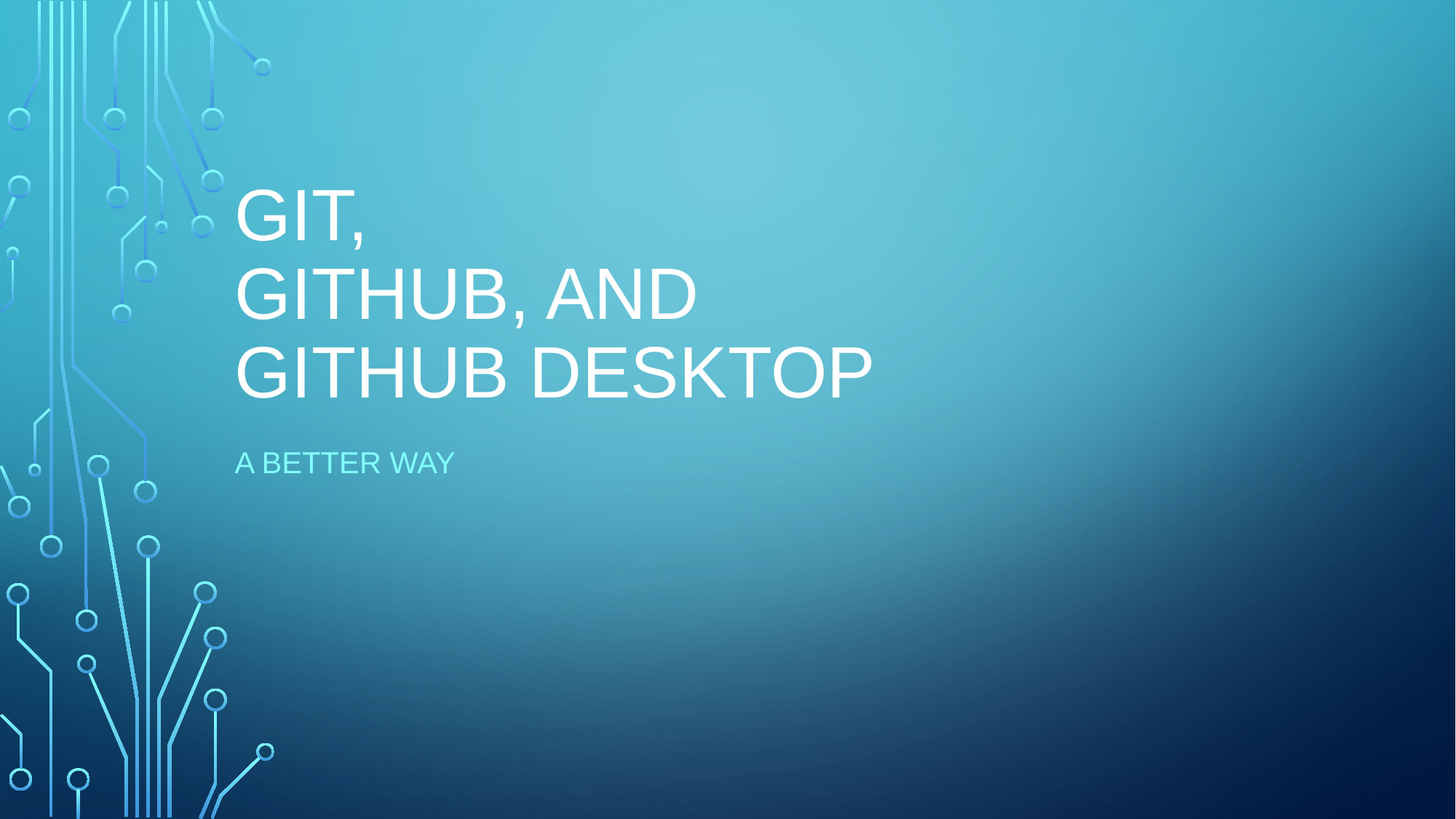

# Git, Github, and Github Desktop
A better way